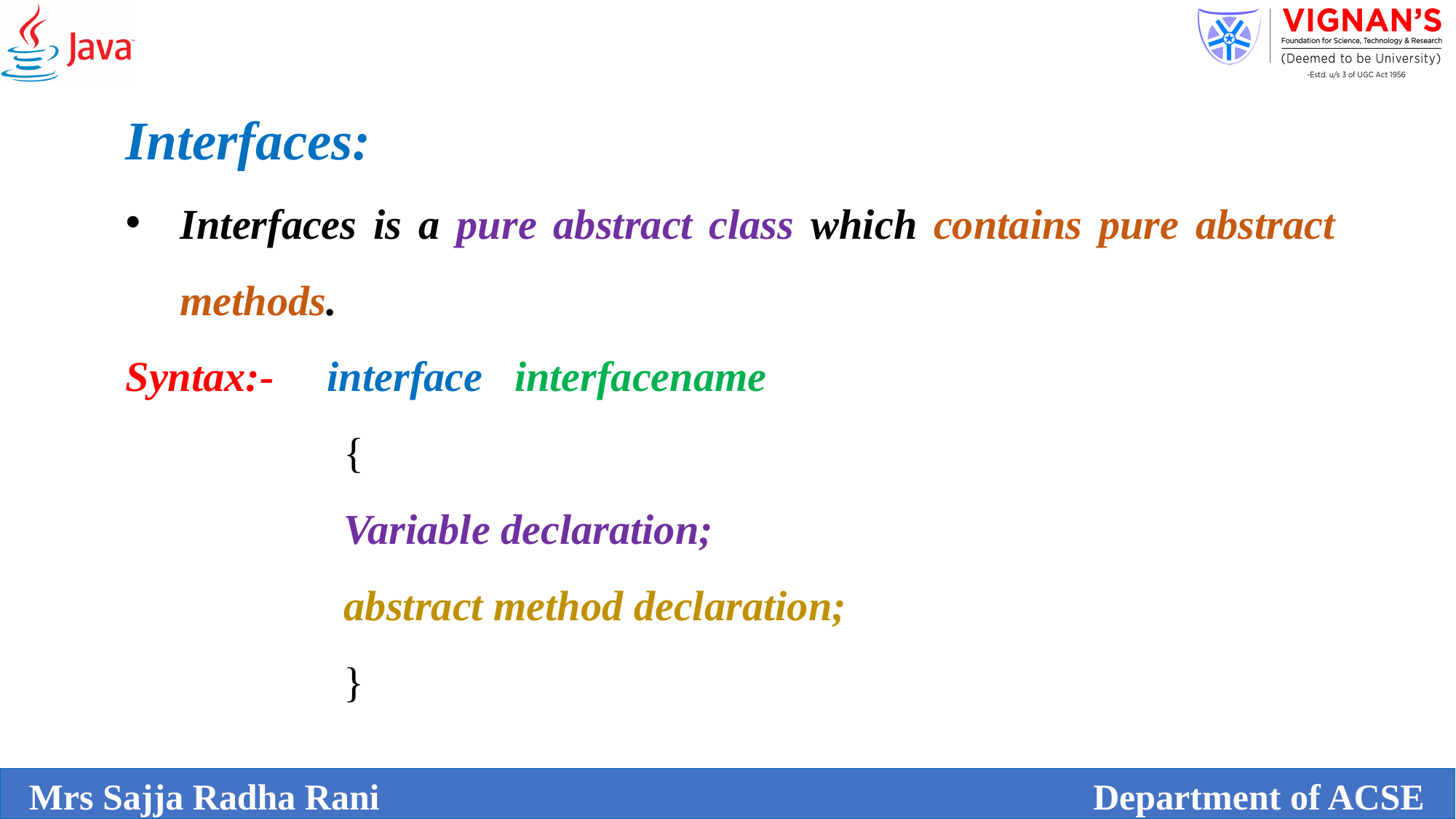

Interfaces:
Interfaces is a pure abstract class which contains pure abstract methods.
Syntax:-     interface   interfacename
		{
		Variable declaration;
		abstract method declaration;
		}